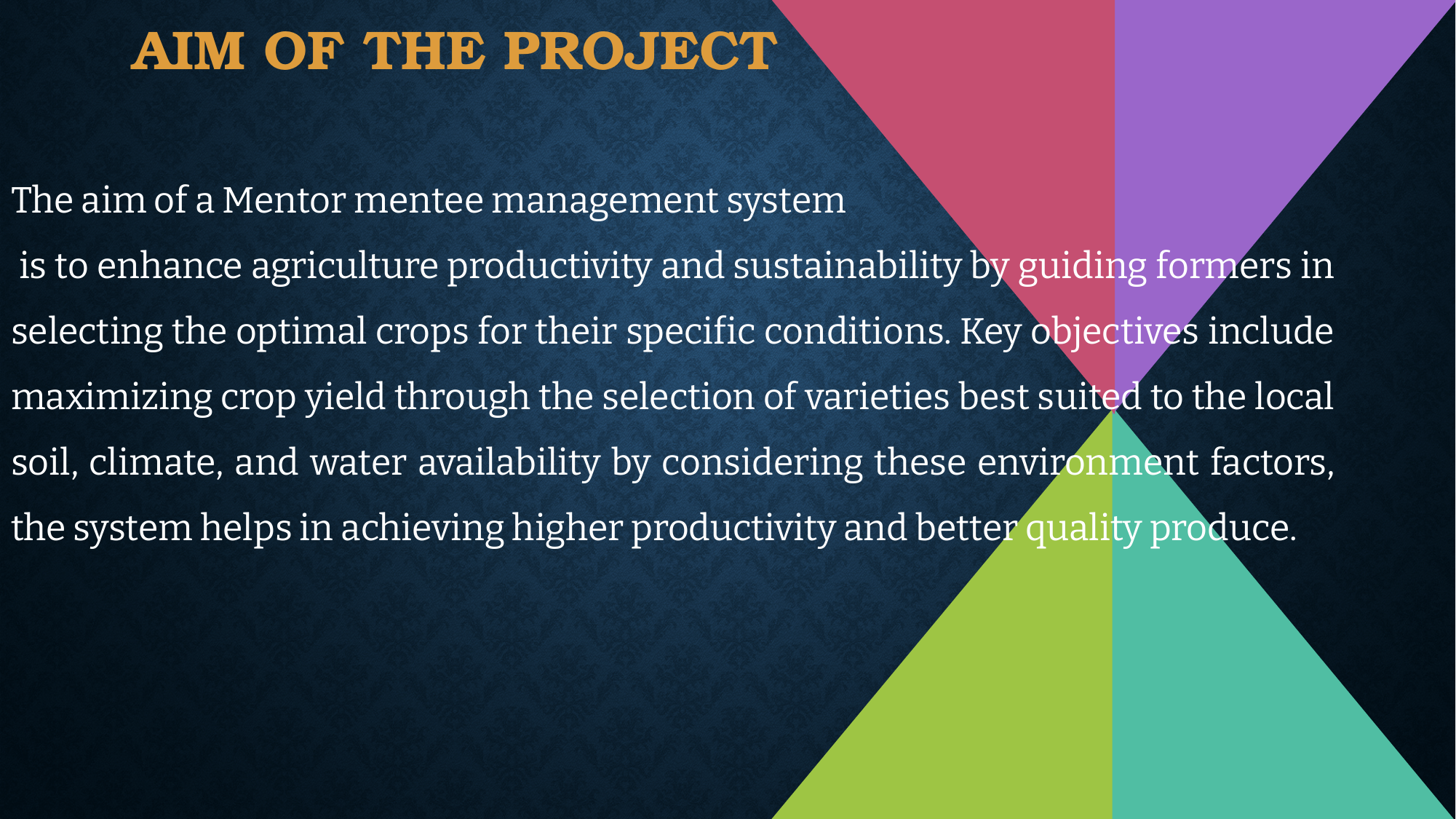

# AIM OF THE PROJECT
2

The aim of a Mentor mentee management system
 is to enhance agriculture productivity and sustainability by guiding formers in selecting the optimal crops for their specific conditions. Key objectives include maximizing crop yield through the selection of varieties best suited to the local soil, climate, and water availability by considering these environment factors, the system helps in achieving higher productivity and better quality produce.